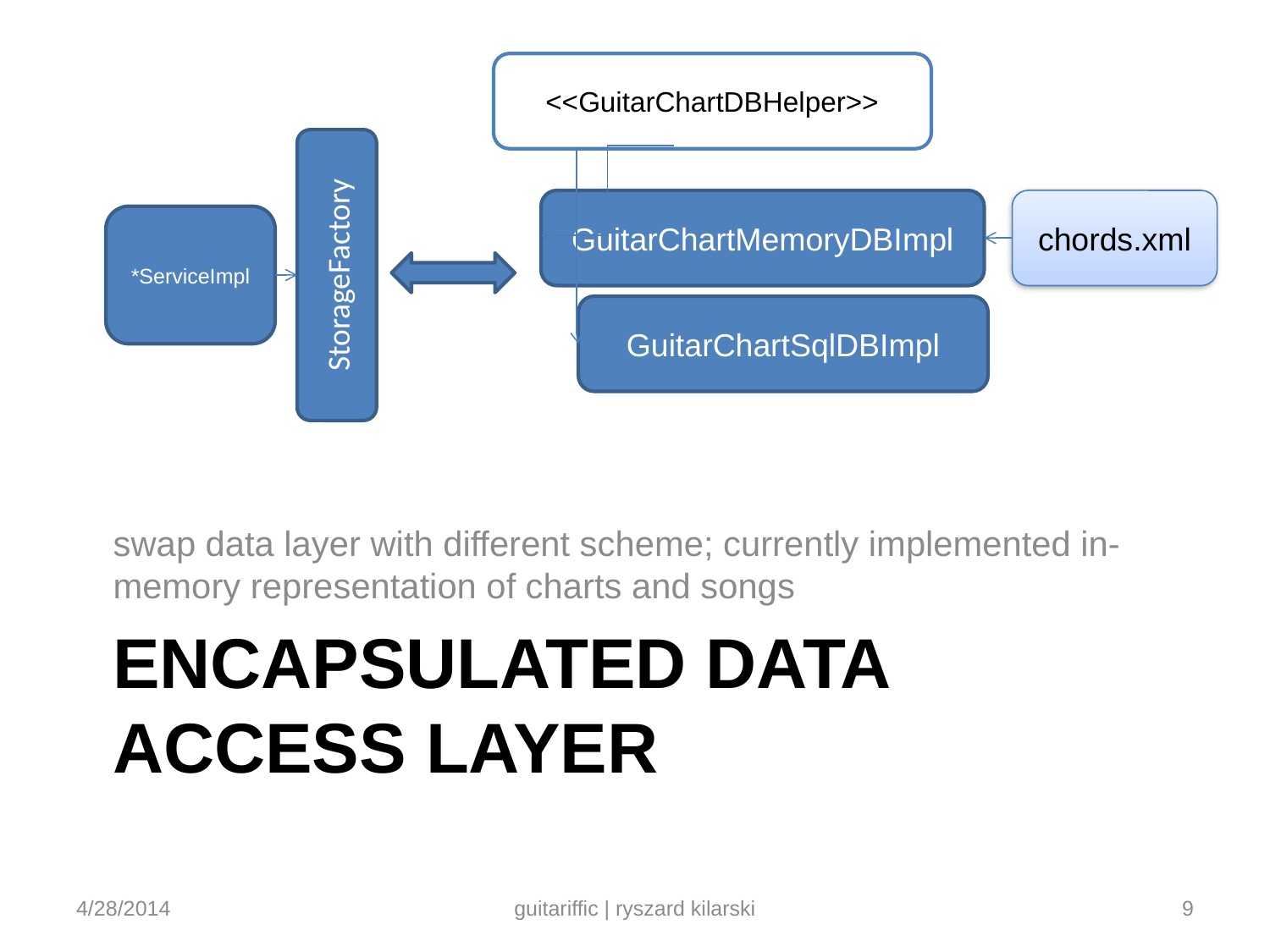

<<GuitarChartDBHelper>>
GuitarChartMemoryDBImpl
chords.xml
*ServiceImpl
StorageFactory

GuitarChartSqlDBImpl
swap data layer with different scheme; currently implemented in-memory representation of charts and songs
# Encapsulated data access layer
4/28/2014
guitariffic | ryszard kilarski
9